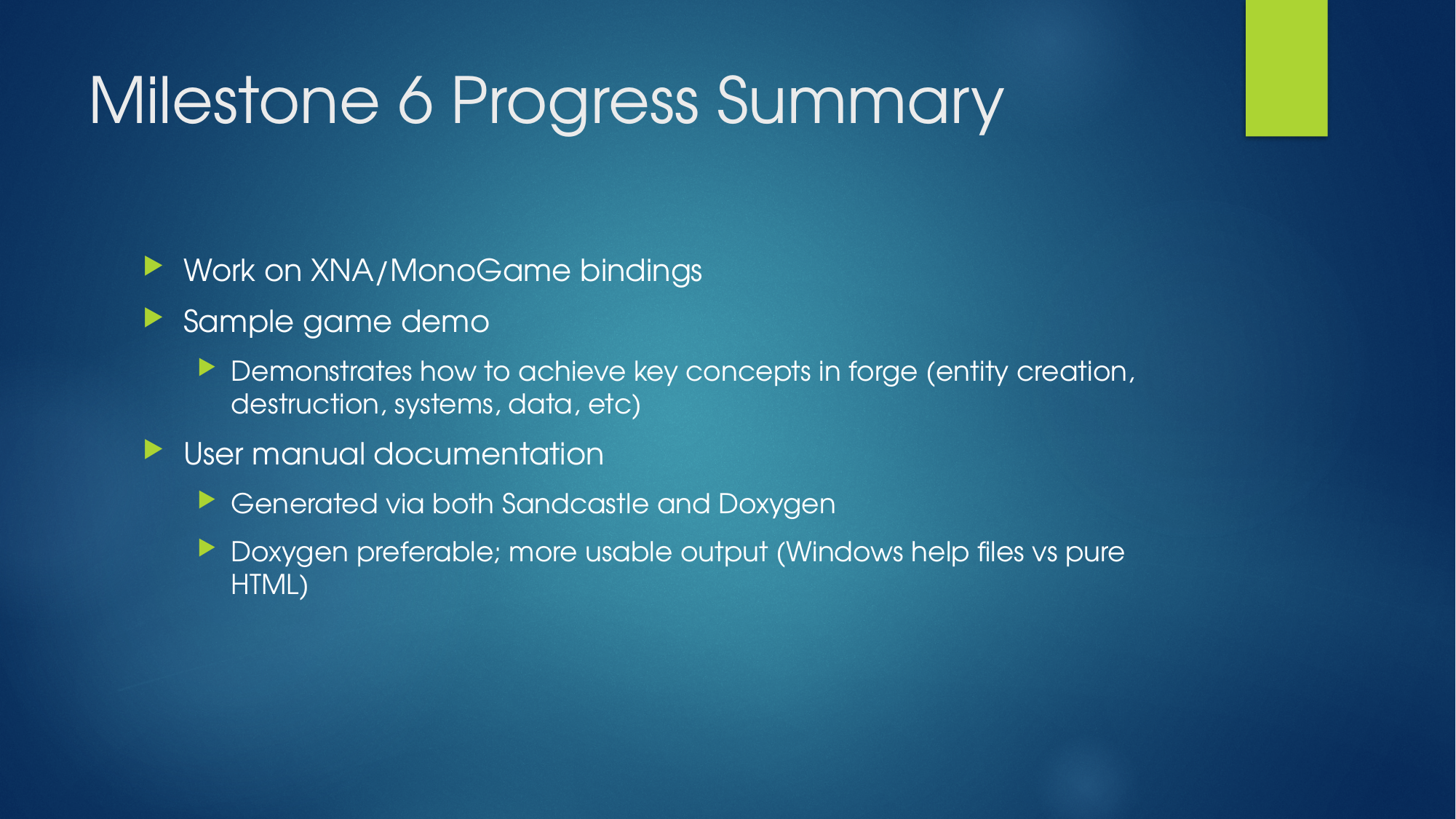

# Milestone 6 Progress Summary
Work on XNA/MonoGame bindings
Sample game demo
Demonstrates how to achieve key concepts in forge (entity creation, destruction, systems, data, etc)
User manual documentation
Generated via both Sandcastle and Doxygen
Doxygen preferable; more usable output (Windows help files vs pure HTML)